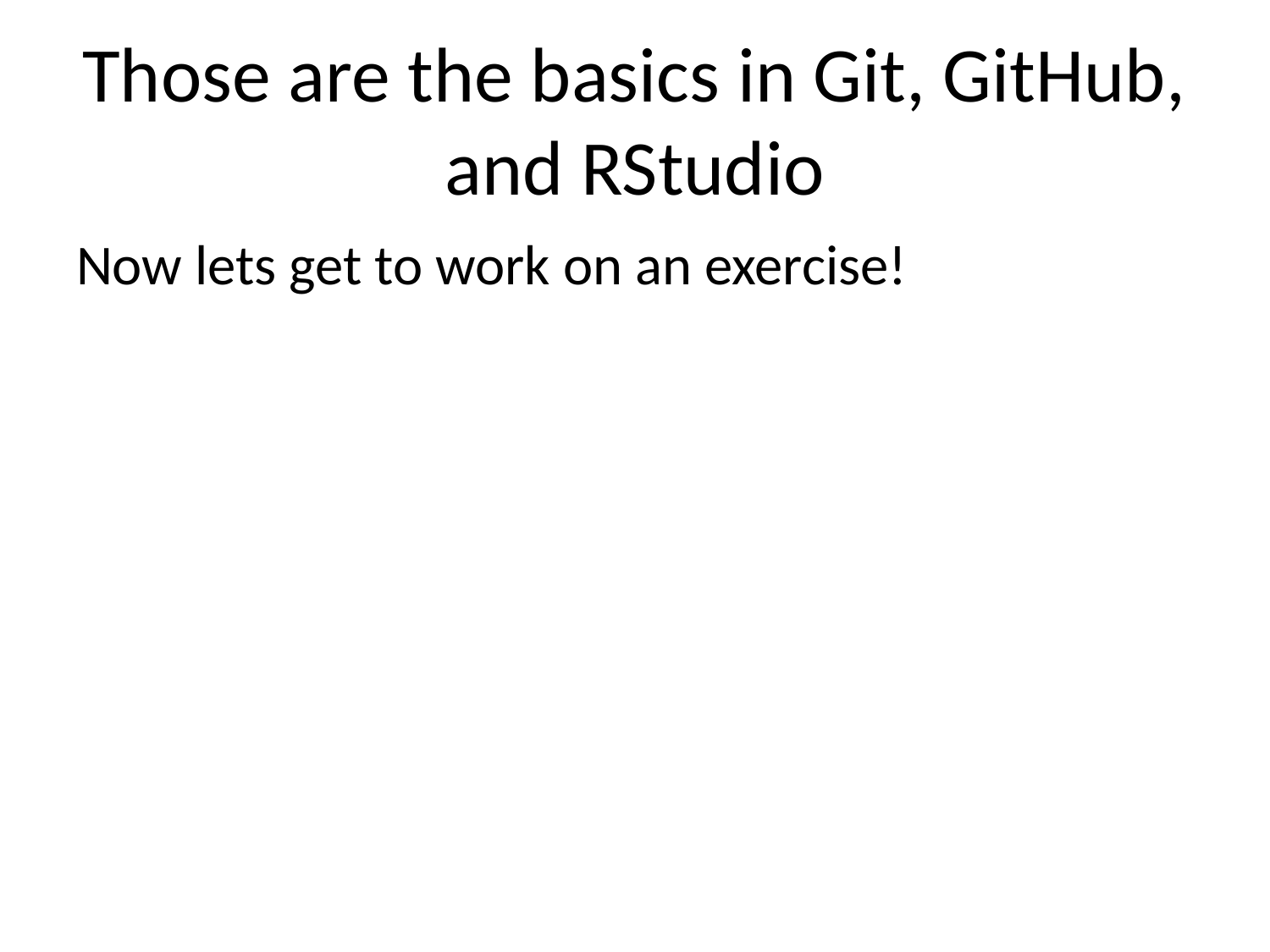

# Those are the basics in Git, GitHub, and RStudio
Now lets get to work on an exercise!